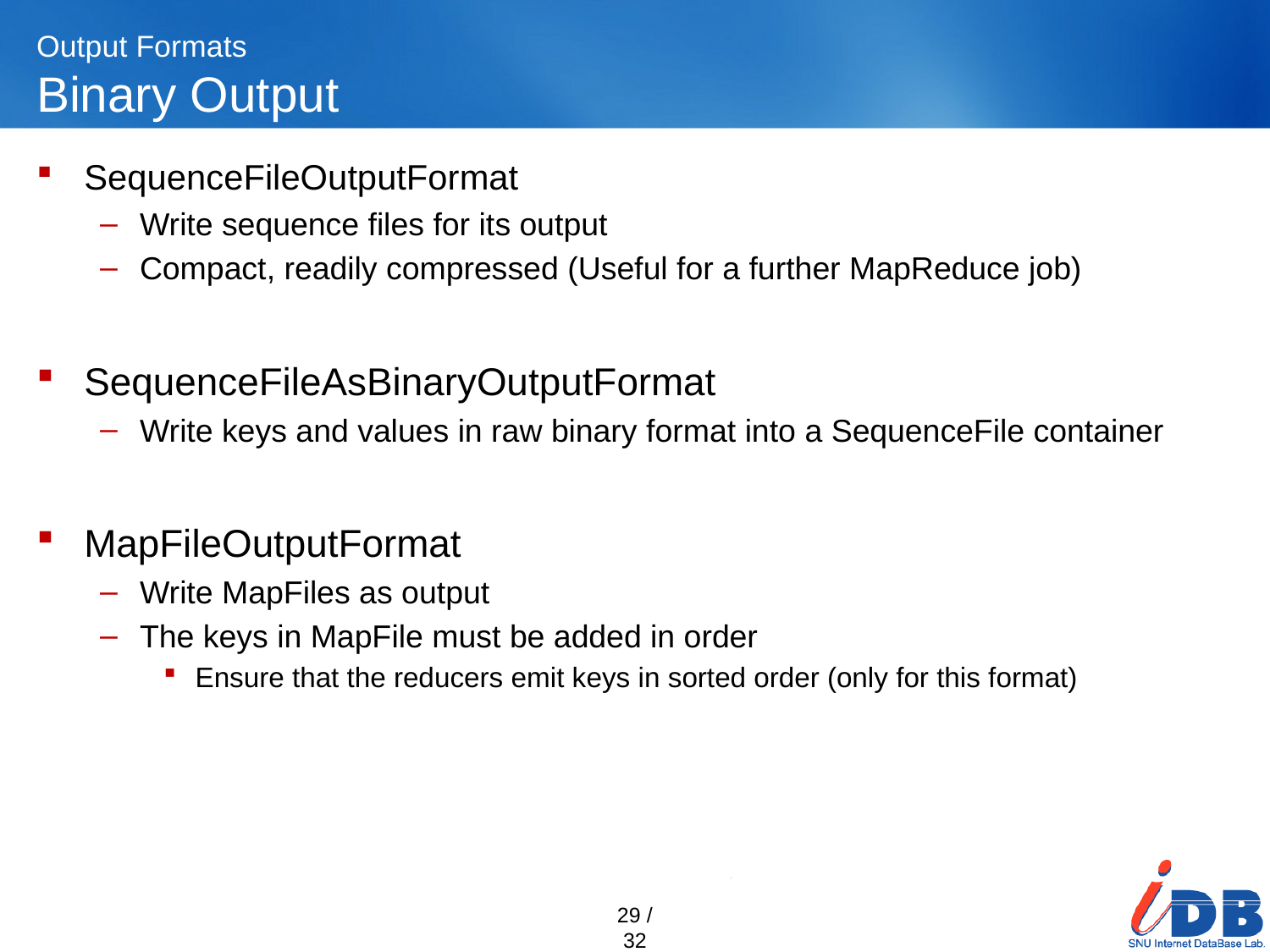

# Output Formats Binary Output
SequenceFileOutputFormat
Write sequence files for its output
Compact, readily compressed (Useful for a further MapReduce job)

SequenceFileAsBinaryOutputFormat
Write keys and values in raw binary format into a SequenceFile container

MapFileOutputFormat
Write MapFiles as output
The keys in MapFile must be added in order
Ensure that the reducers emit keys in sorted order (only for this format)

29 / 32